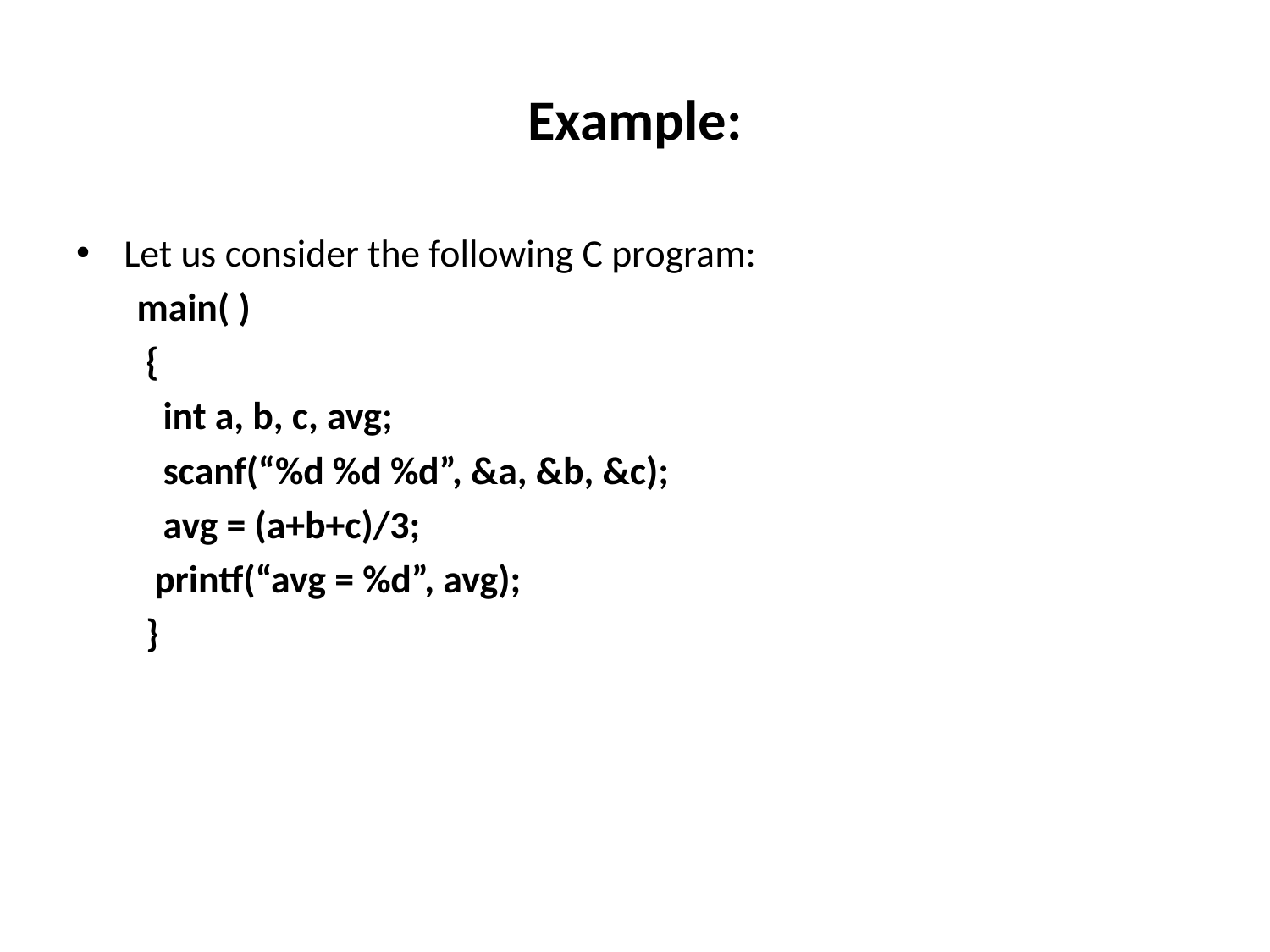

# Example:
Let us consider the following C program:
       main( )
        {
          int a, b, c, avg;
          scanf(“%d %d %d”, &a, &b, &c);
          avg = (a+b+c)/3;
         printf(“avg = %d”, avg);
        }